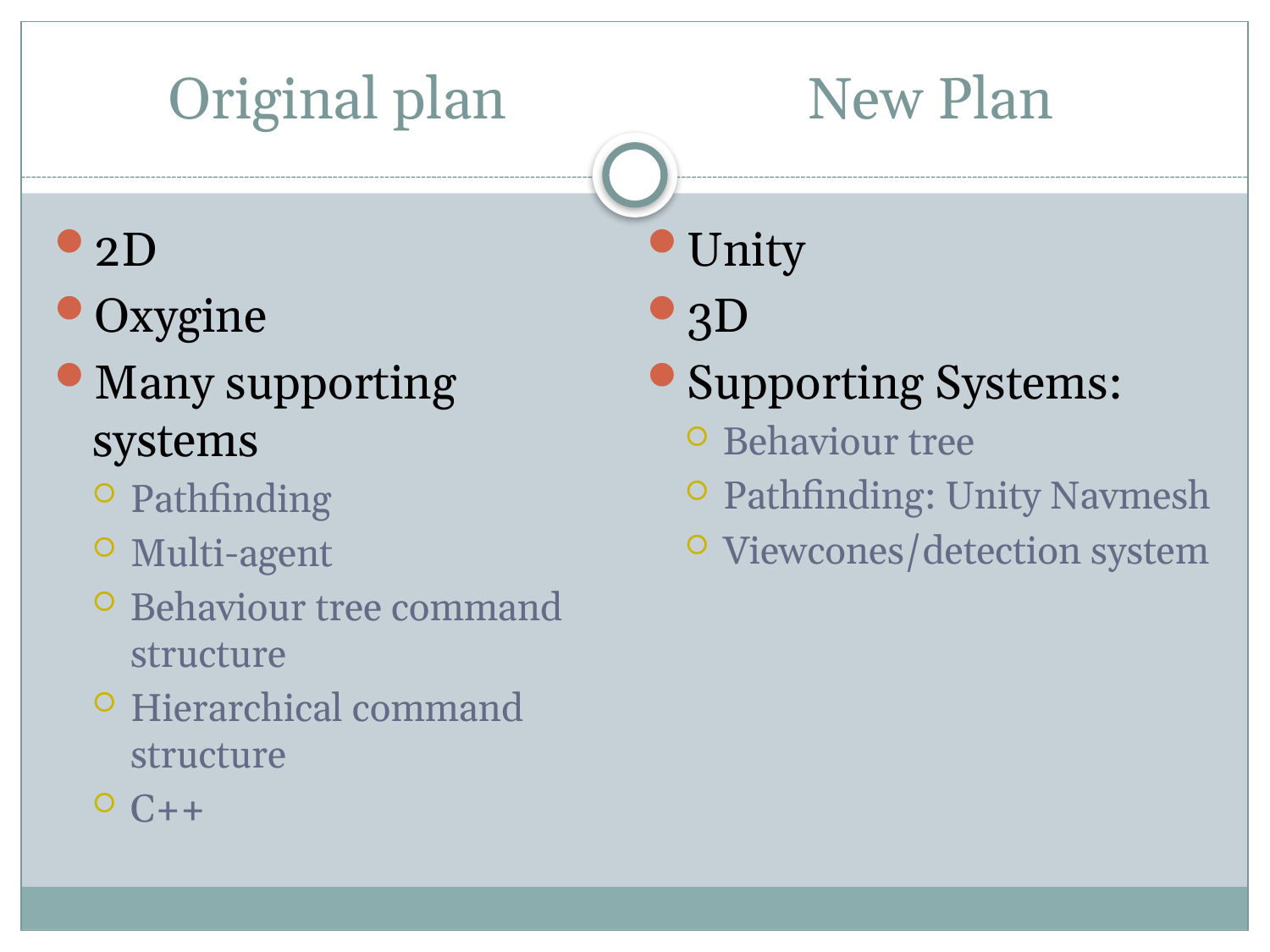

# Original plan
New Plan
2D
Oxygine
Many supporting systems
Pathfinding
Multi-agent
Behaviour tree command structure
Hierarchical command structure
C++
Unity
3D
Supporting Systems:
Behaviour tree
Pathfinding: Unity Navmesh
Viewcones/detection system